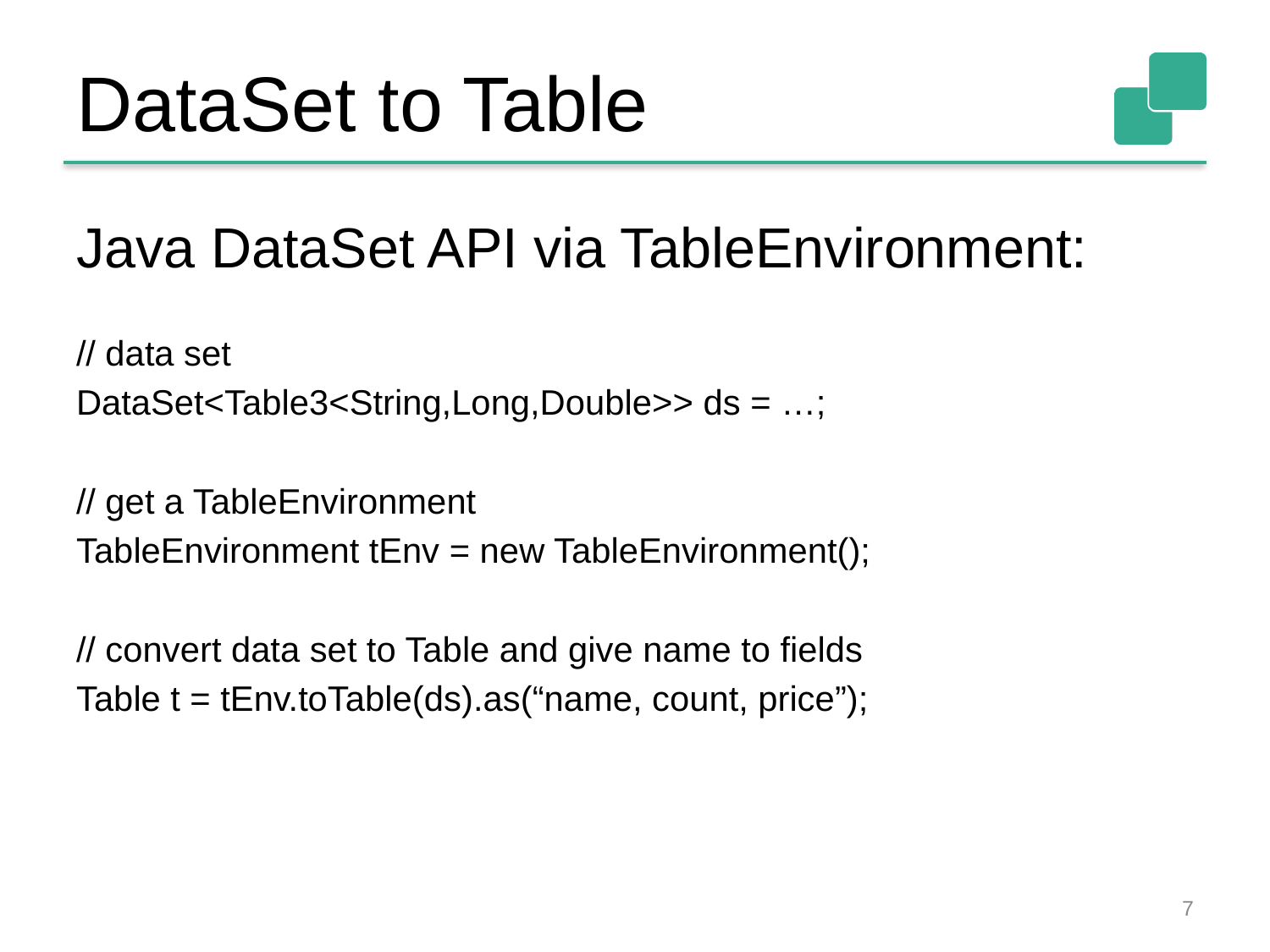

# DataSet to Table
Java DataSet API via TableEnvironment:

// data set
DataSet<Table3<String,Long,Double>> ds = …;

// get a TableEnvironment
TableEnvironment tEnv = new TableEnvironment();

// convert data set to Table and give name to fields
Table t = tEnv.toTable(ds).as(“name, count, price”);

7